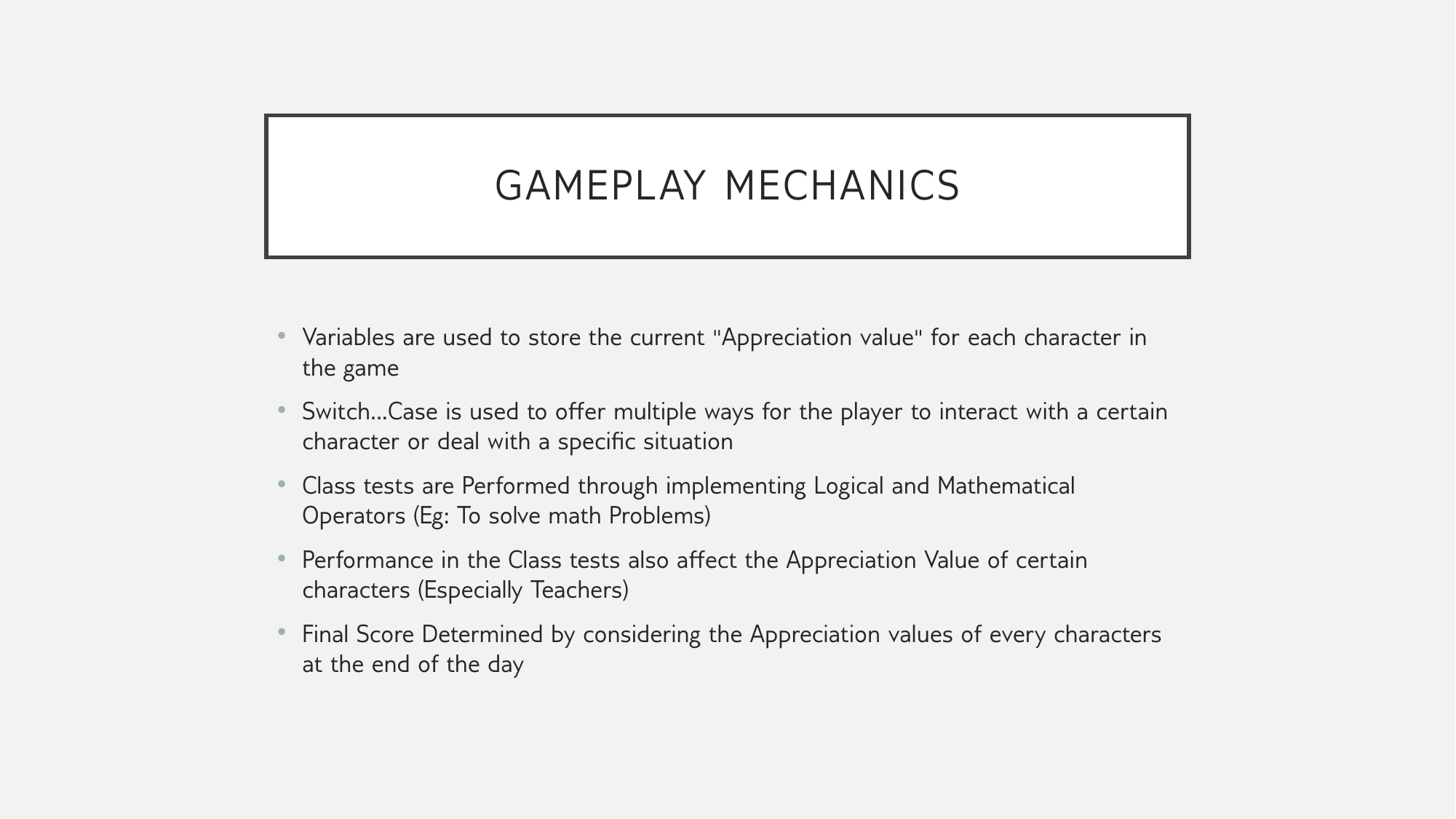

# Gameplay mechanics
Variables are used to store the current "Appreciation value" for each character in the game
Switch...Case is used to offer multiple ways for the player to interact with a certain character or deal with a specific situation
Class tests are Performed through implementing Logical and Mathematical Operators (Eg: To solve math Problems)
Performance in the Class tests also affect the Appreciation Value of certain characters (Especially Teachers)
Final Score Determined by considering the Appreciation values of every characters at the end of the day